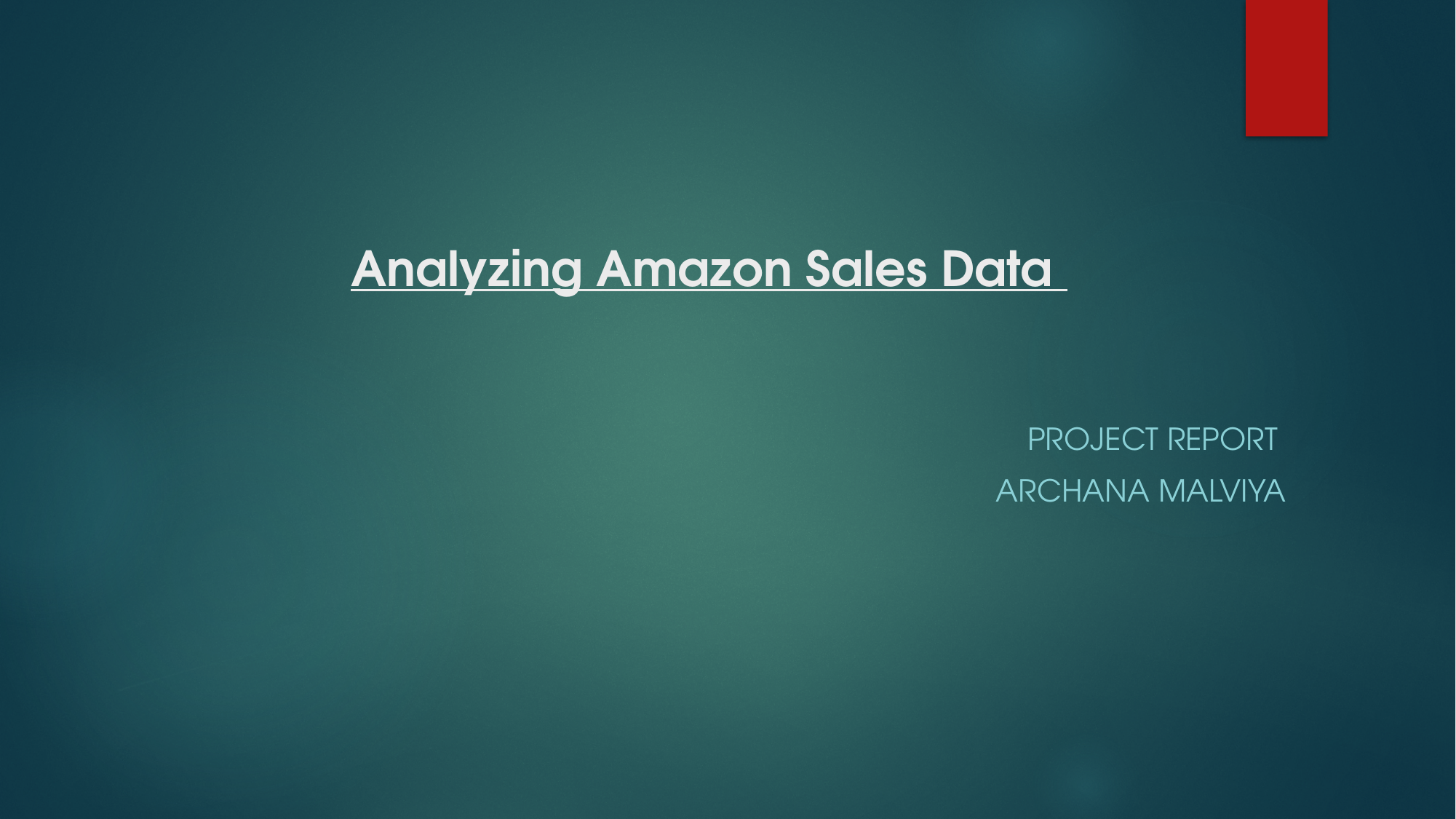

# Analyzing Amazon Sales Data
Project Report
Archana Malviya